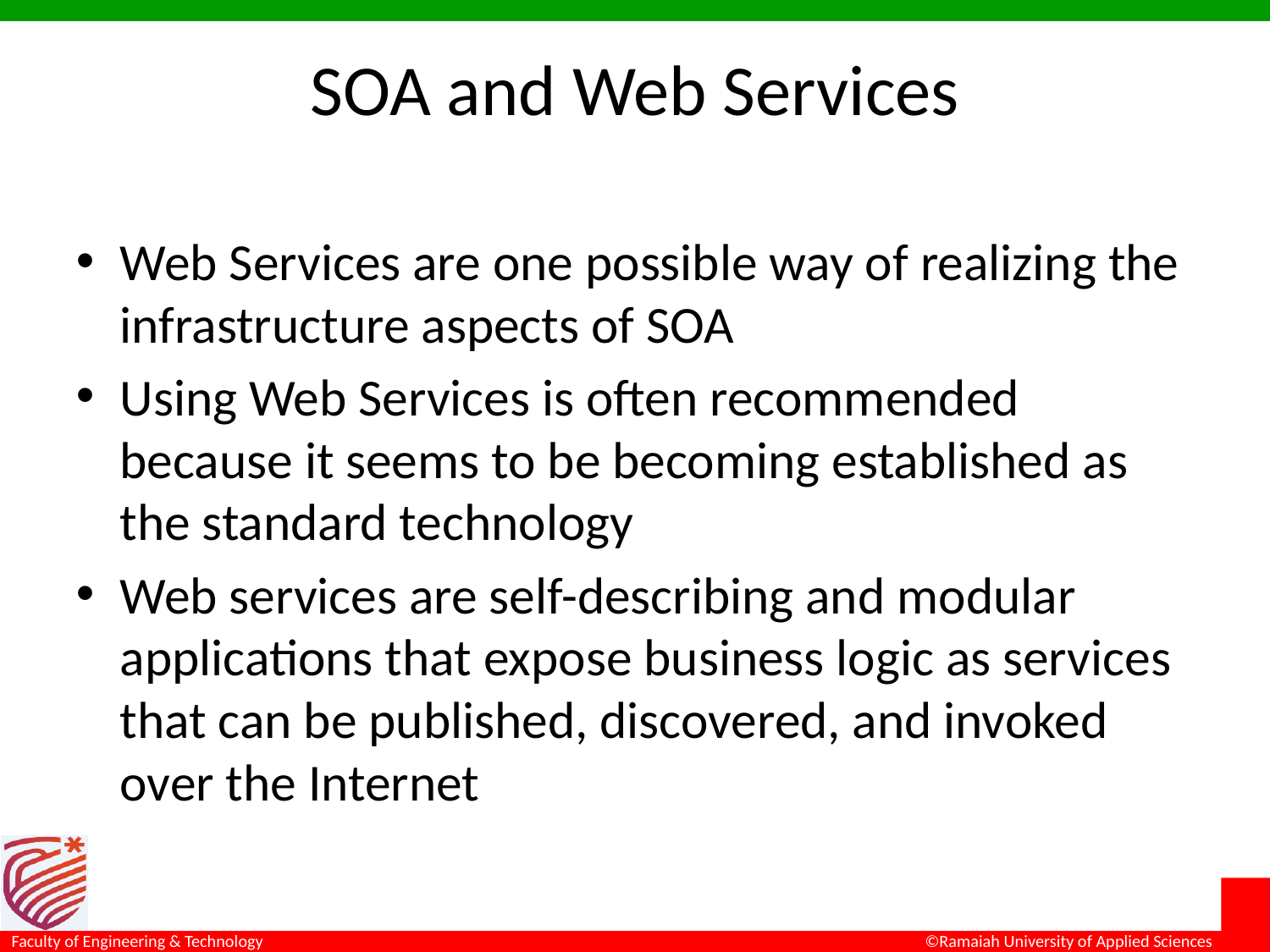

# SOA and Web Services
Web Services are one possible way of realizing the infrastructure aspects of SOA
Using Web Services is often recommended because it seems to be becoming established as the standard technology
Web services are self-describing and modular applications that expose business logic as services that can be published, discovered, and invoked over the Internet